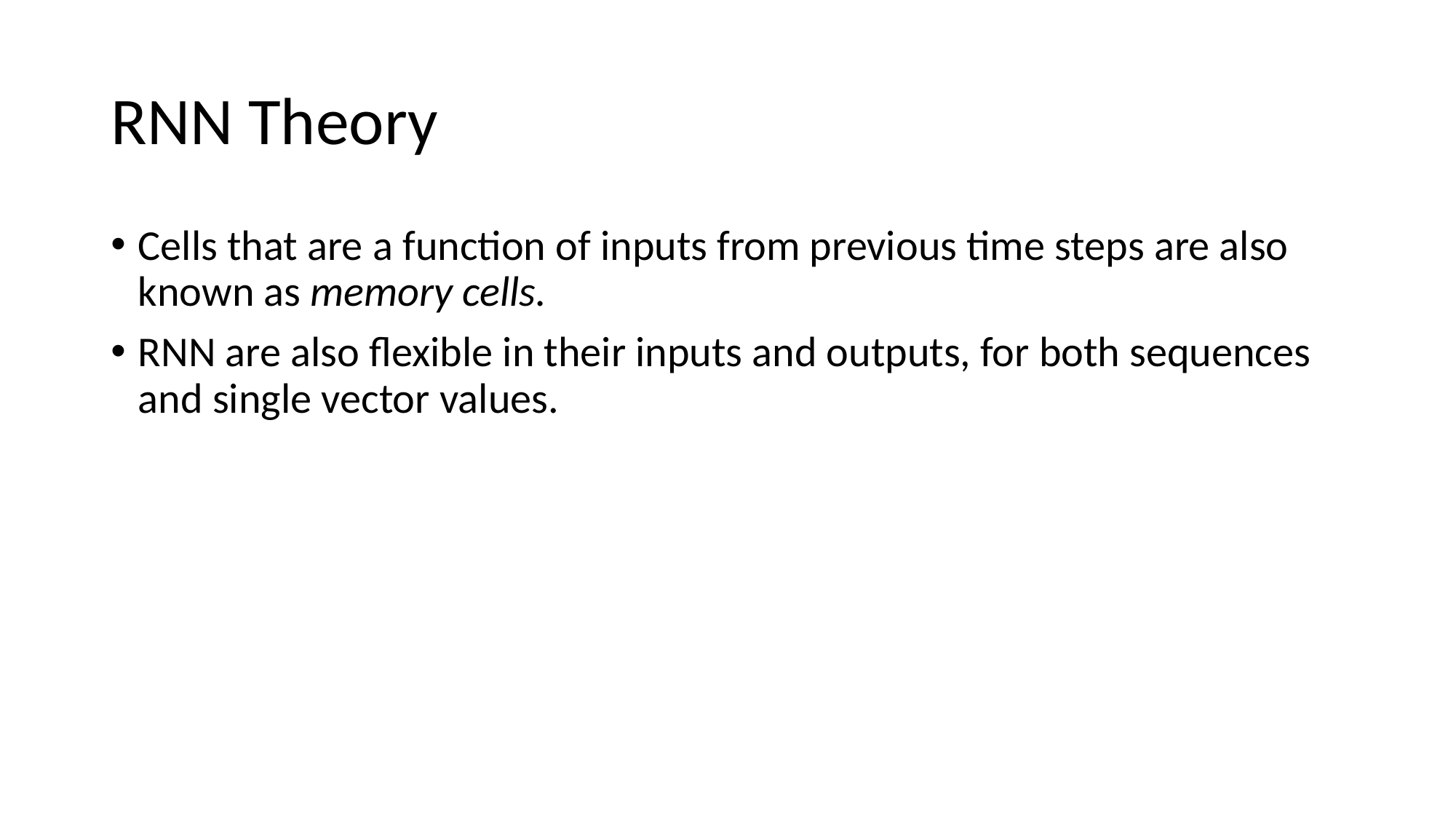

# RNN Theory
Cells that are a function of inputs from previous time steps are also known as memory cells.
RNN are also flexible in their inputs and outputs, for both sequences and single vector values.